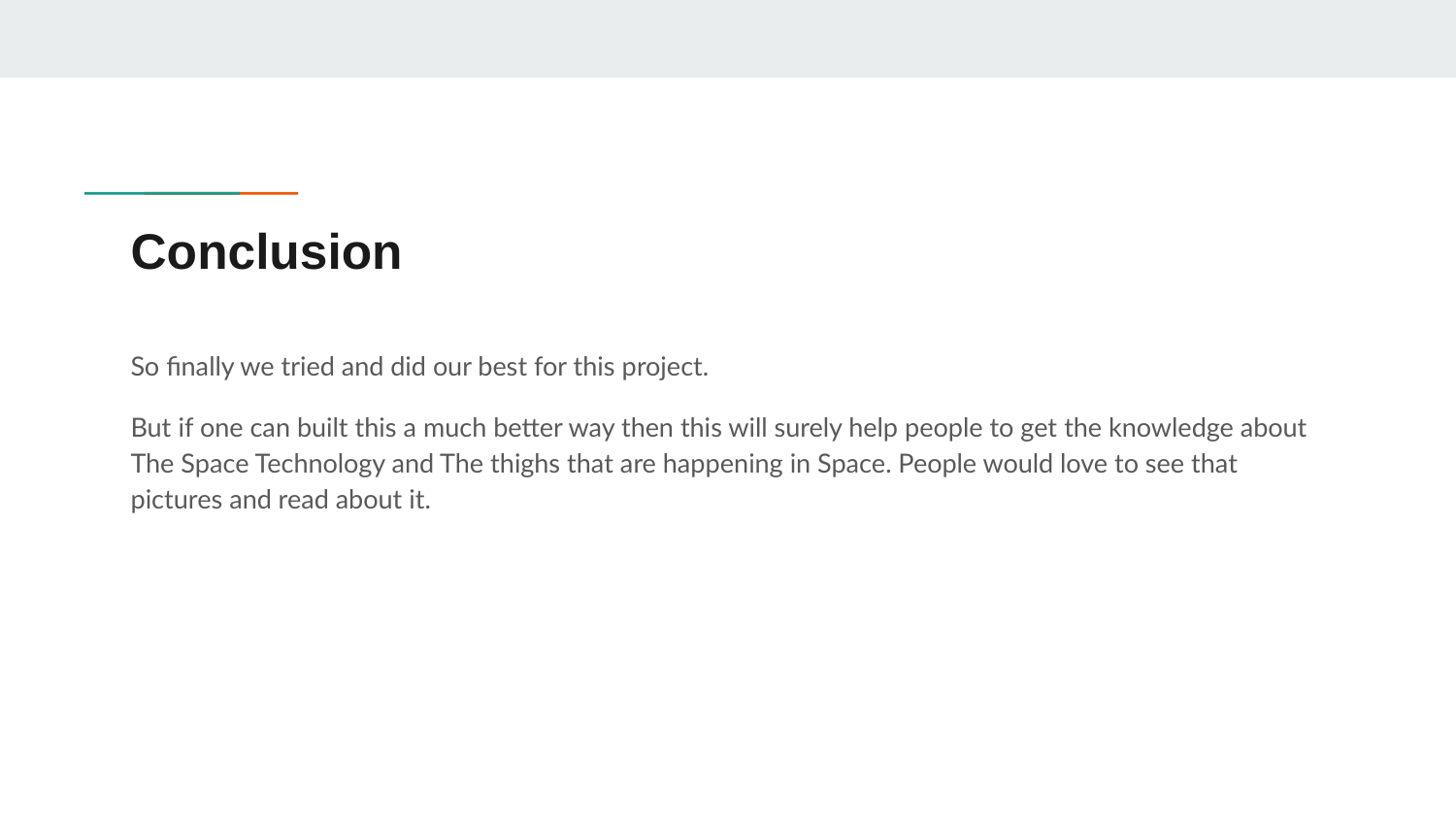

# Conclusion
So finally we tried and did our best for this project.
But if one can built this a much better way then this will surely help people to get the knowledge about The Space Technology and The thighs that are happening in Space. People would love to see that pictures and read about it.